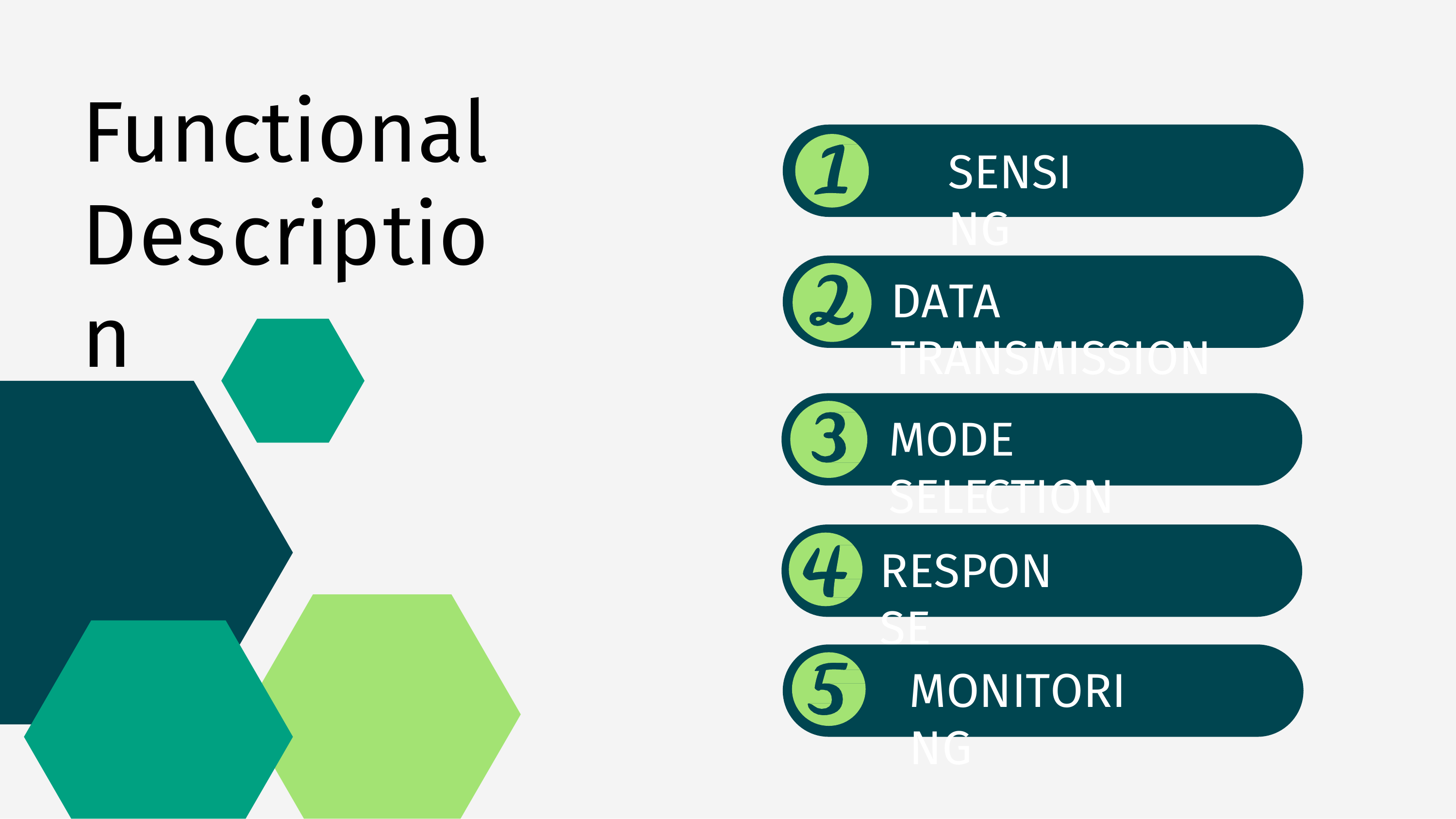

# Functional  Description

SENSING

DATA TRANSMISSION

MODE SELECTION

RESPONSE

MONITORING